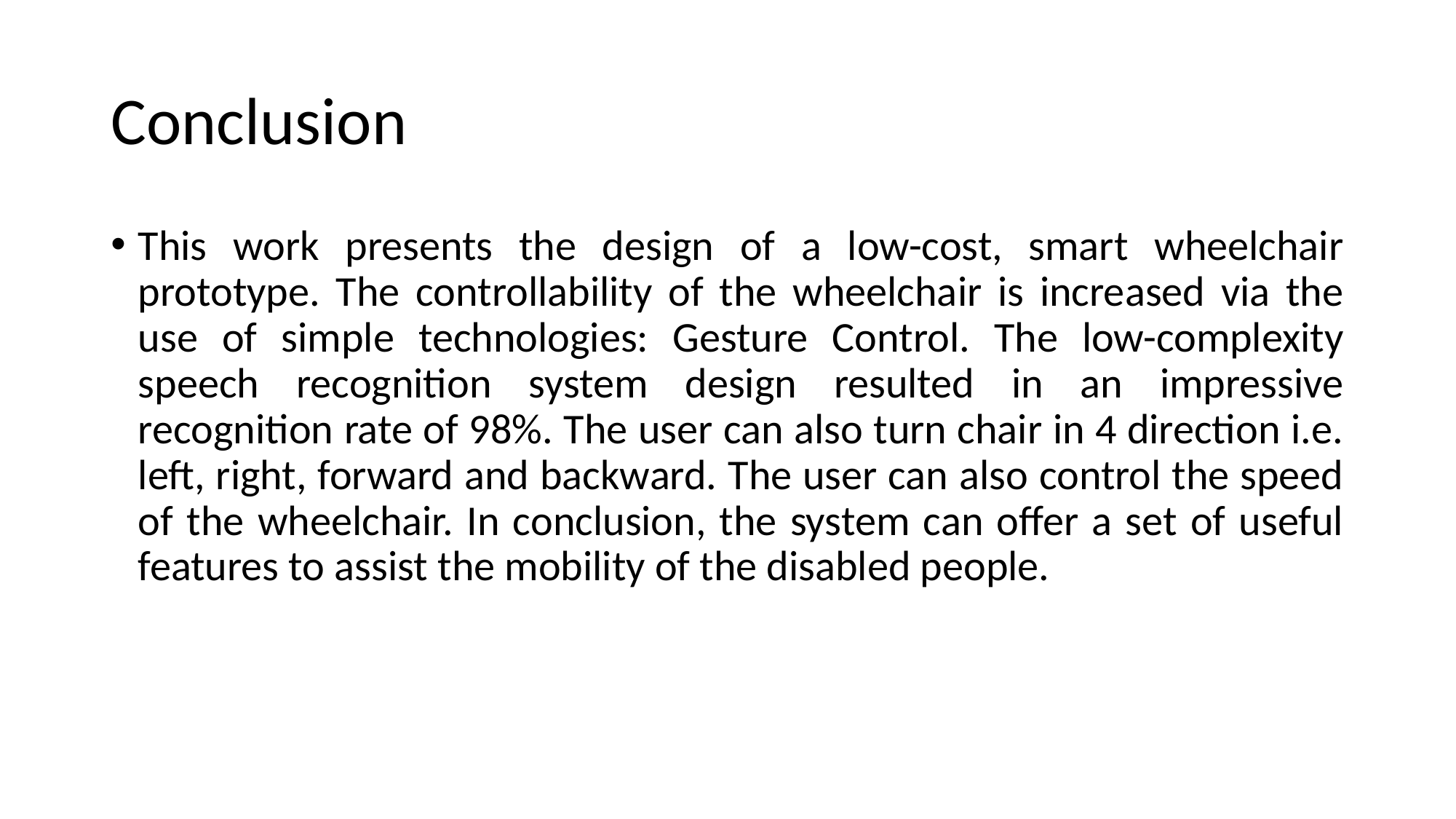

# Conclusion
This work presents the design of a low-cost, smart wheelchair prototype. The controllability of the wheelchair is increased via the use of simple technologies: Gesture Control. The low-complexity speech recognition system design resulted in an impressive recognition rate of 98%. The user can also turn chair in 4 direction i.e. left, right, forward and backward. The user can also control the speed of the wheelchair. In conclusion, the system can offer a set of useful features to assist the mobility of the disabled people.